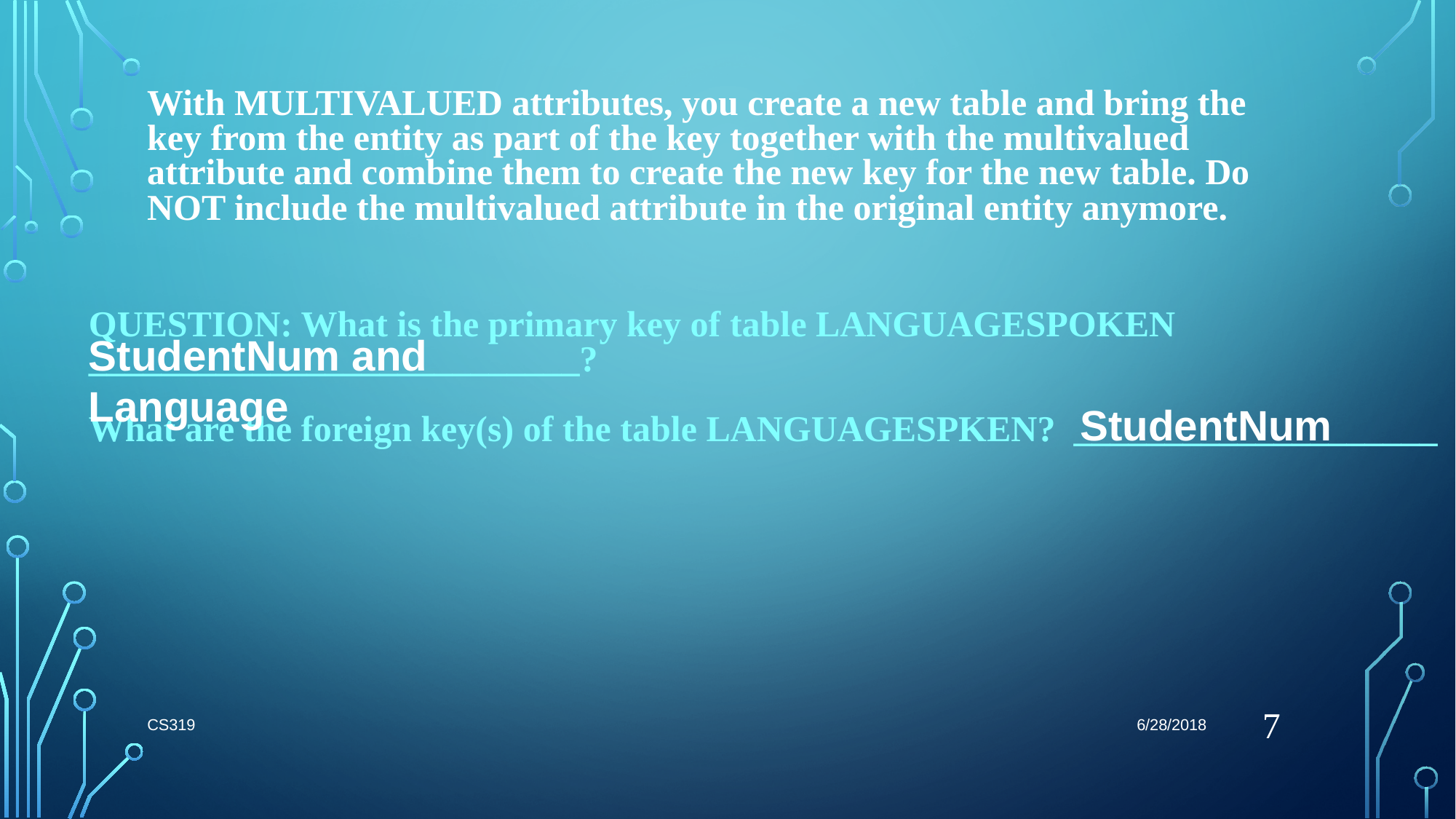

6/28/2018
With MULTIVALUED attributes, you create a new table and bring the key from the entity as part of the key together with the multivalued attribute and combine them to create the new key for the new table. Do NOT include the multivalued attribute in the original entity anymore.
QUESTION: What is the primary key of table LANGUAGESPOKEN ___________________________?
What are the foreign key(s) of the table LANGUAGESPKEN?  ____________________

StudentNum and Language
StudentNum
7
CS319